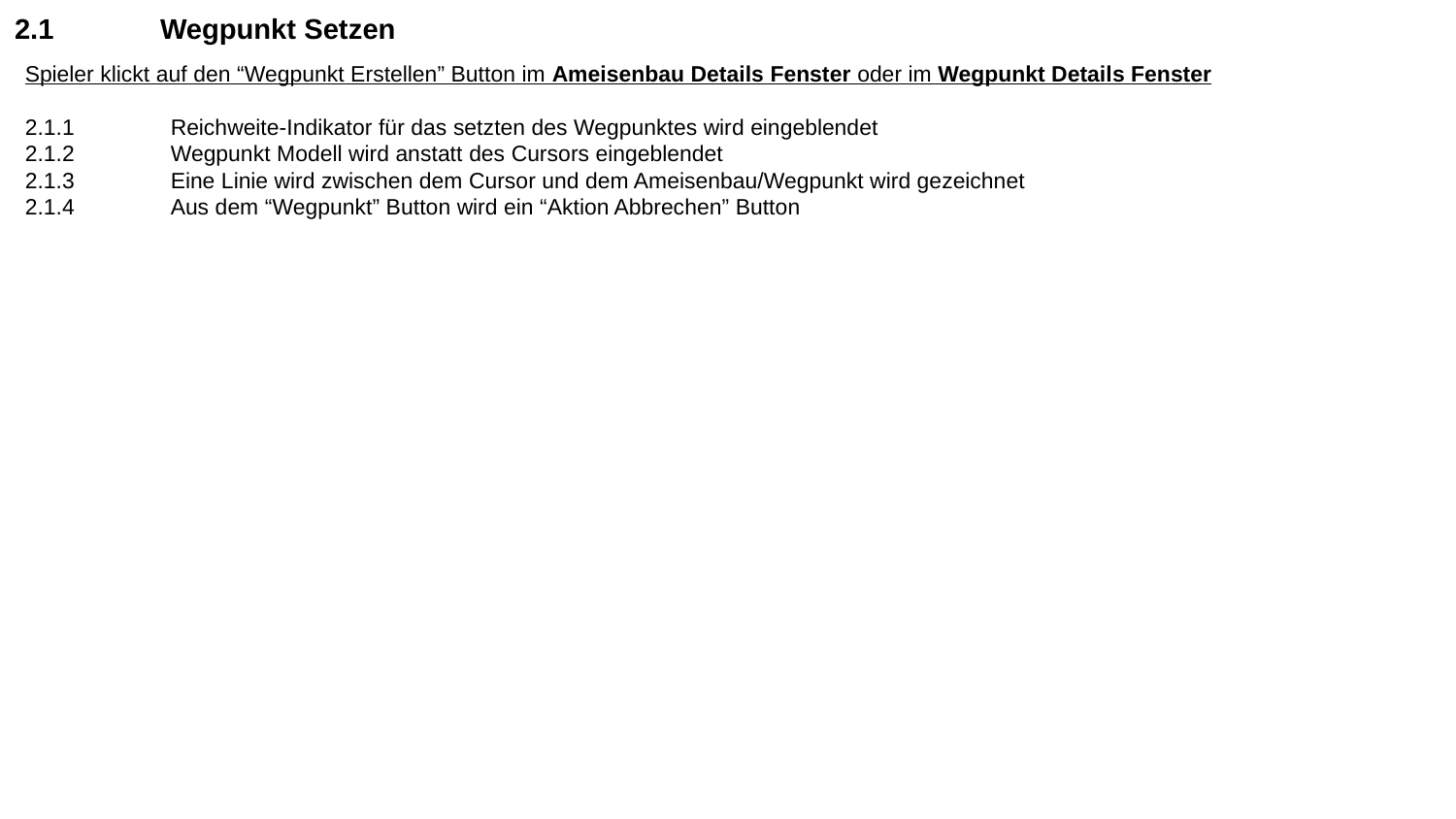

# 2.1	Wegpunkt Setzen
Spieler klickt auf den “Wegpunkt Erstellen” Button im Ameisenbau Details Fenster oder im Wegpunkt Details Fenster

2.1.1	Reichweite-Indikator für das setzten des Wegpunktes wird eingeblendet
2.1.2	Wegpunkt Modell wird anstatt des Cursors eingeblendet
2.1.3	Eine Linie wird zwischen dem Cursor und dem Ameisenbau/Wegpunkt wird gezeichnet
2.1.4	Aus dem “Wegpunkt” Button wird ein “Aktion Abbrechen” Button